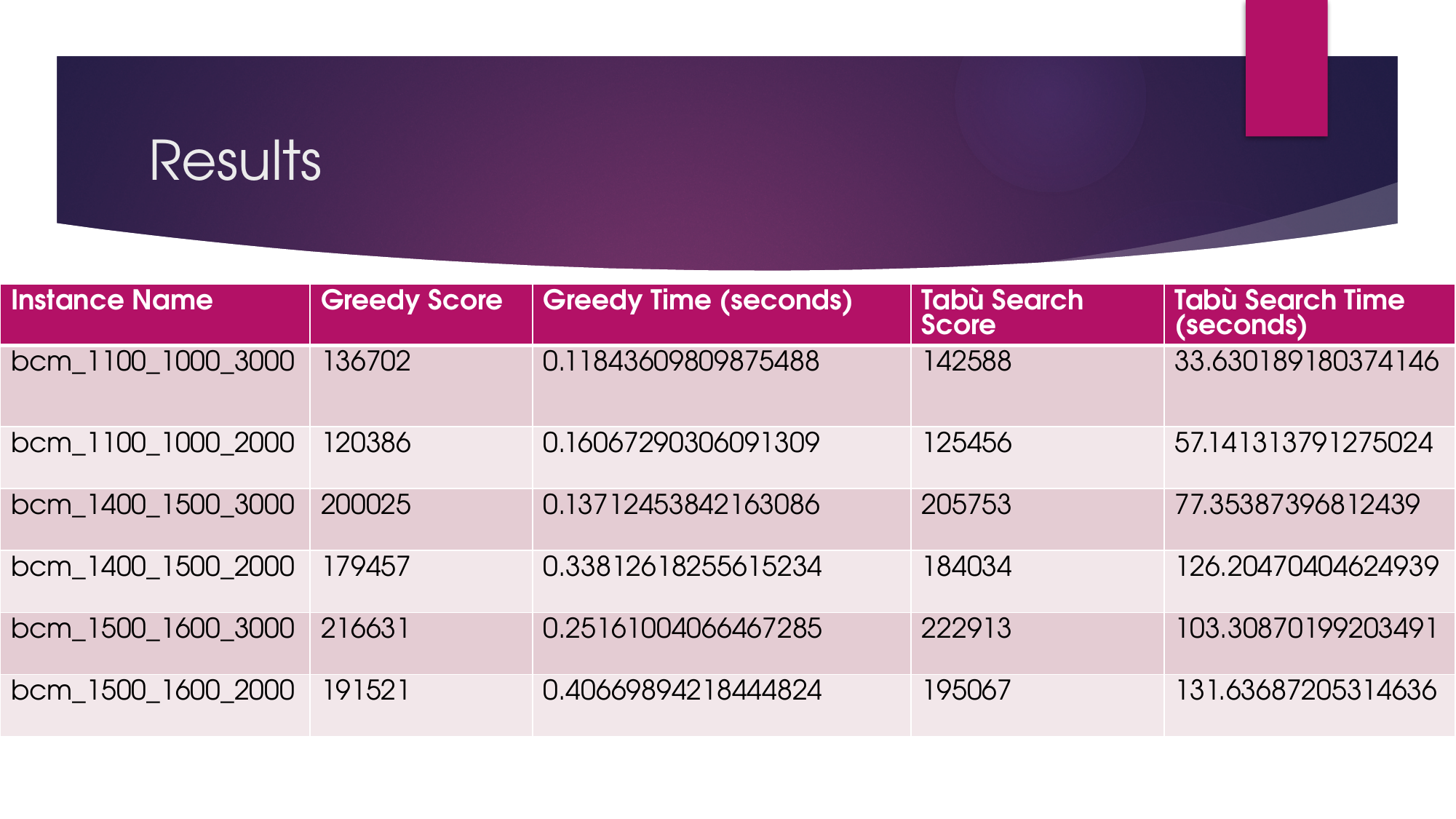

# Results
| Instance Name | Greedy Score | Greedy Time (seconds) | Tabù Search Score | Tabù Search Time (seconds) |
| --- | --- | --- | --- | --- |
| bcm\_1100\_1000\_3000 | 136702 | 0.11843609809875488 | 142588 | 33.630189180374146 |
| bcm\_1100\_1000\_2000 | 120386 | 0.16067290306091309 | 125456 | 57.141313791275024 |
| bcm\_1400\_1500\_3000 | 200025 | 0.13712453842163086 | 205753 | 77.35387396812439 |
| bcm\_1400\_1500\_2000 | 179457 | 0.33812618255615234 | 184034 | 126.20470404624939 |
| bcm\_1500\_1600\_3000 | 216631 | 0.25161004066467285 | 222913 | 103.30870199203491 |
| bcm\_1500\_1600\_2000 | 191521 | 0.40669894218444824 | 195067 | 131.63687205314636 |